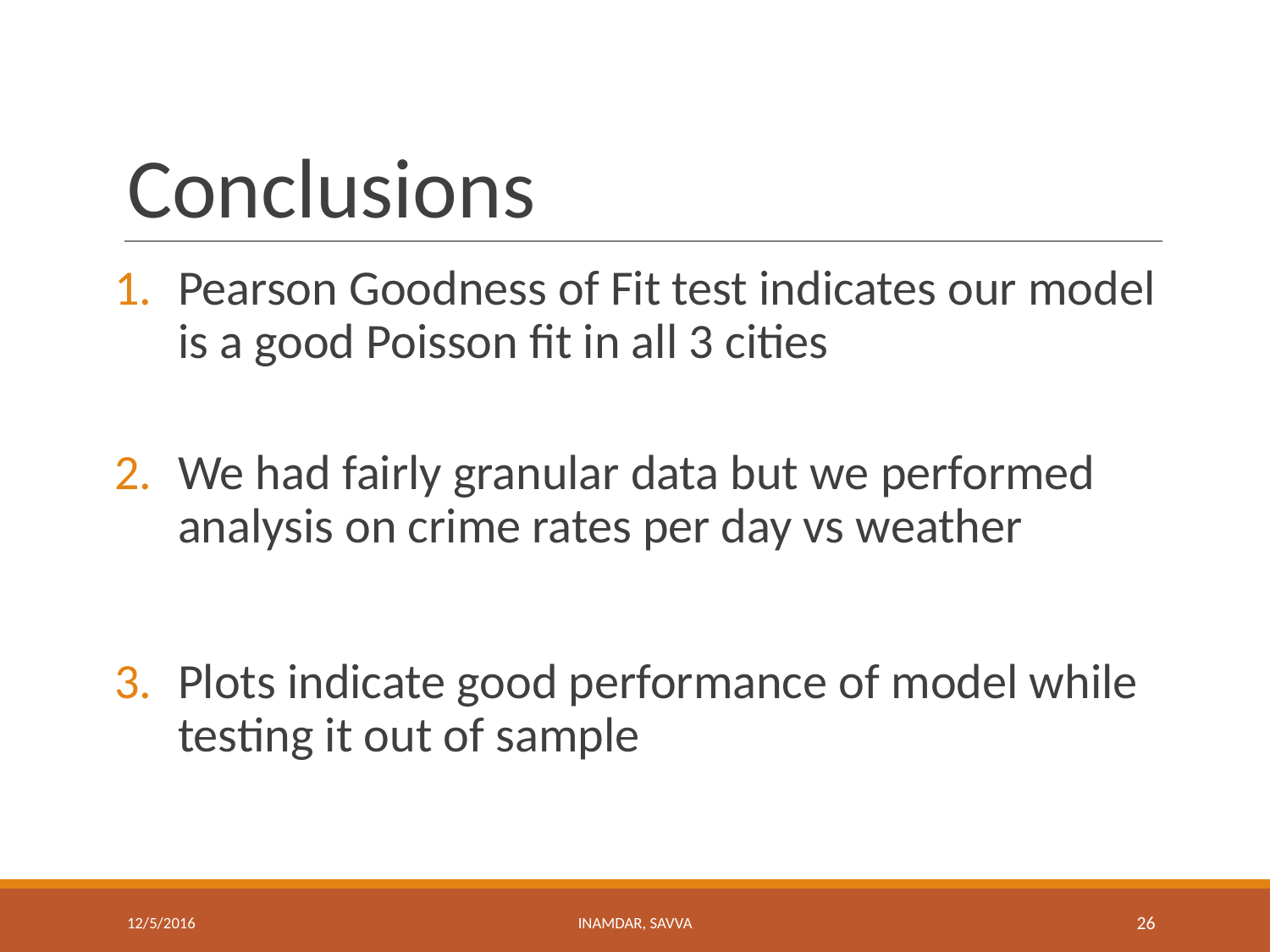

# Conclusions
Pearson Goodness of Fit test indicates our model is a good Poisson fit in all 3 cities

We had fairly granular data but we performed analysis on crime rates per day vs weather

Plots indicate good performance of model while testing it out of sample

12/5/2016
INAMDAR, SAVVA
26